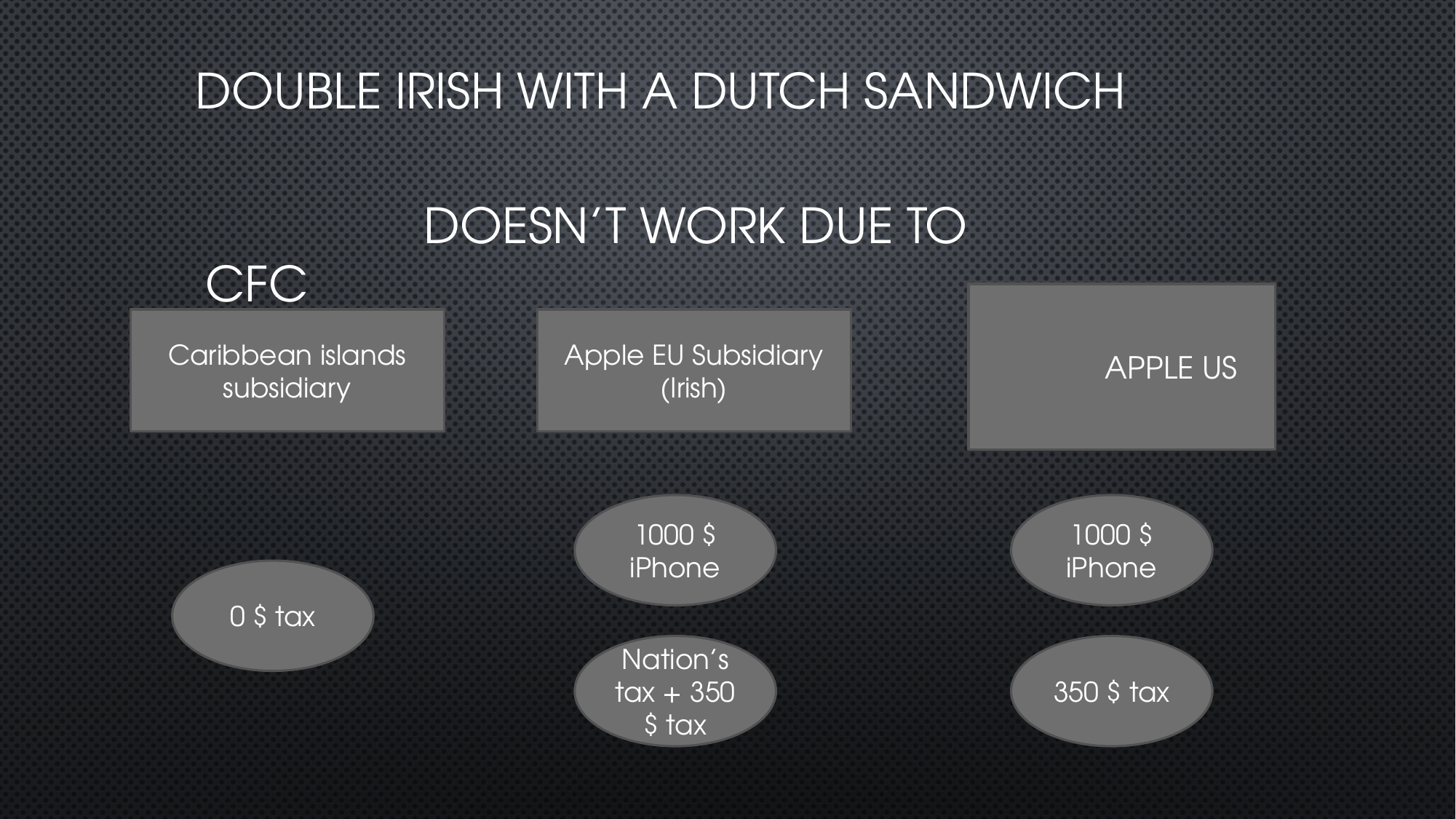

# Double Irish with a Dutch Sandwich
		DOESN’T WORK DUE TO CFC
	  Apple US
Caribbean islands subsidiary
Apple EU Subsidiary (Irish)
1000 $ iPhone
1000 $ iPhone
0 $ tax
Nation’s tax + 350 $ tax
350 $ tax